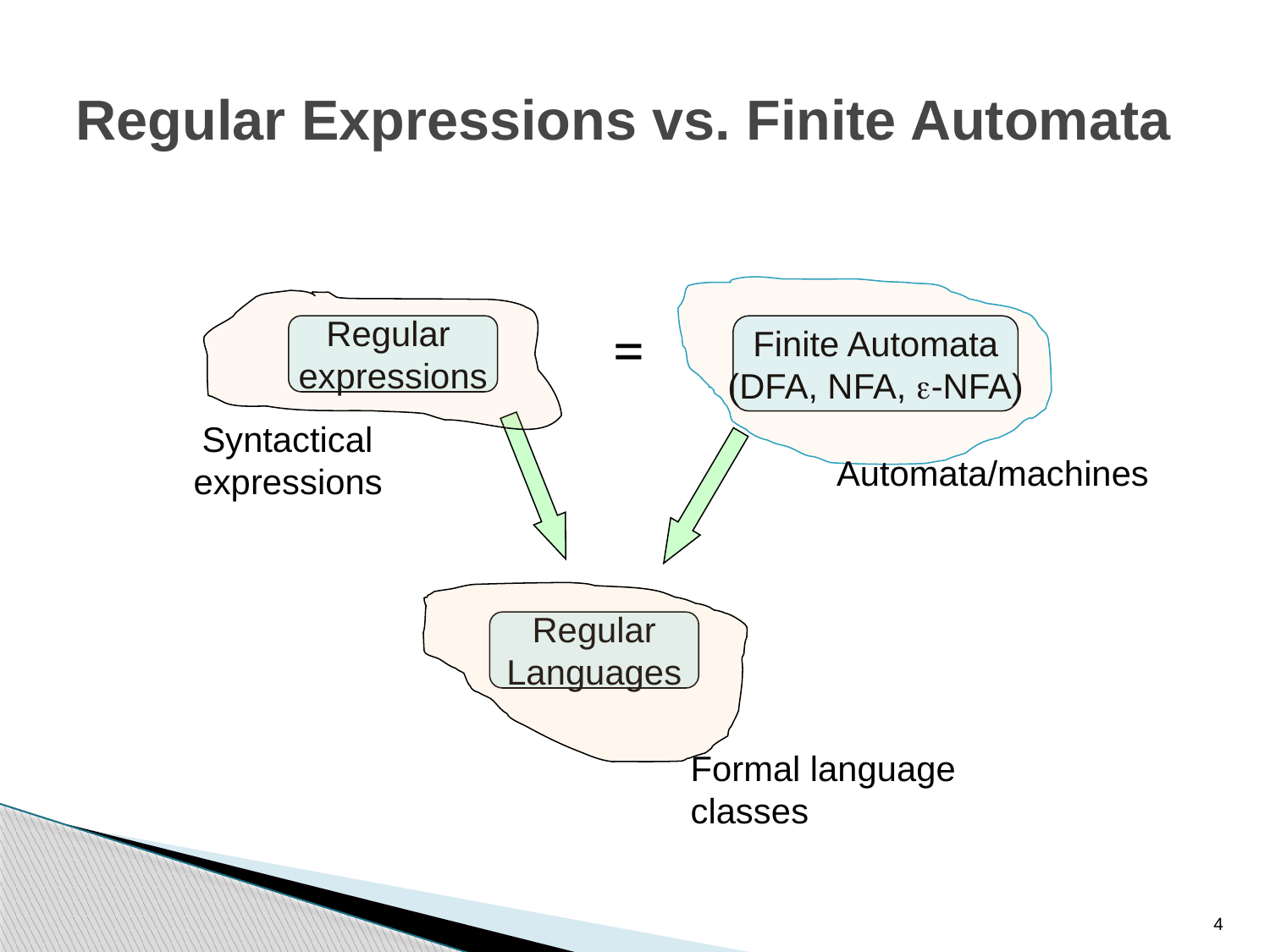

# Regular Expressions vs. Finite Automata

Finite Automata
(DFA, NFA, ε-NFA)
Automata/machines

Regular
expressions
Syntactical
expressions
=

Regular
Languages
Formal language
classes
4